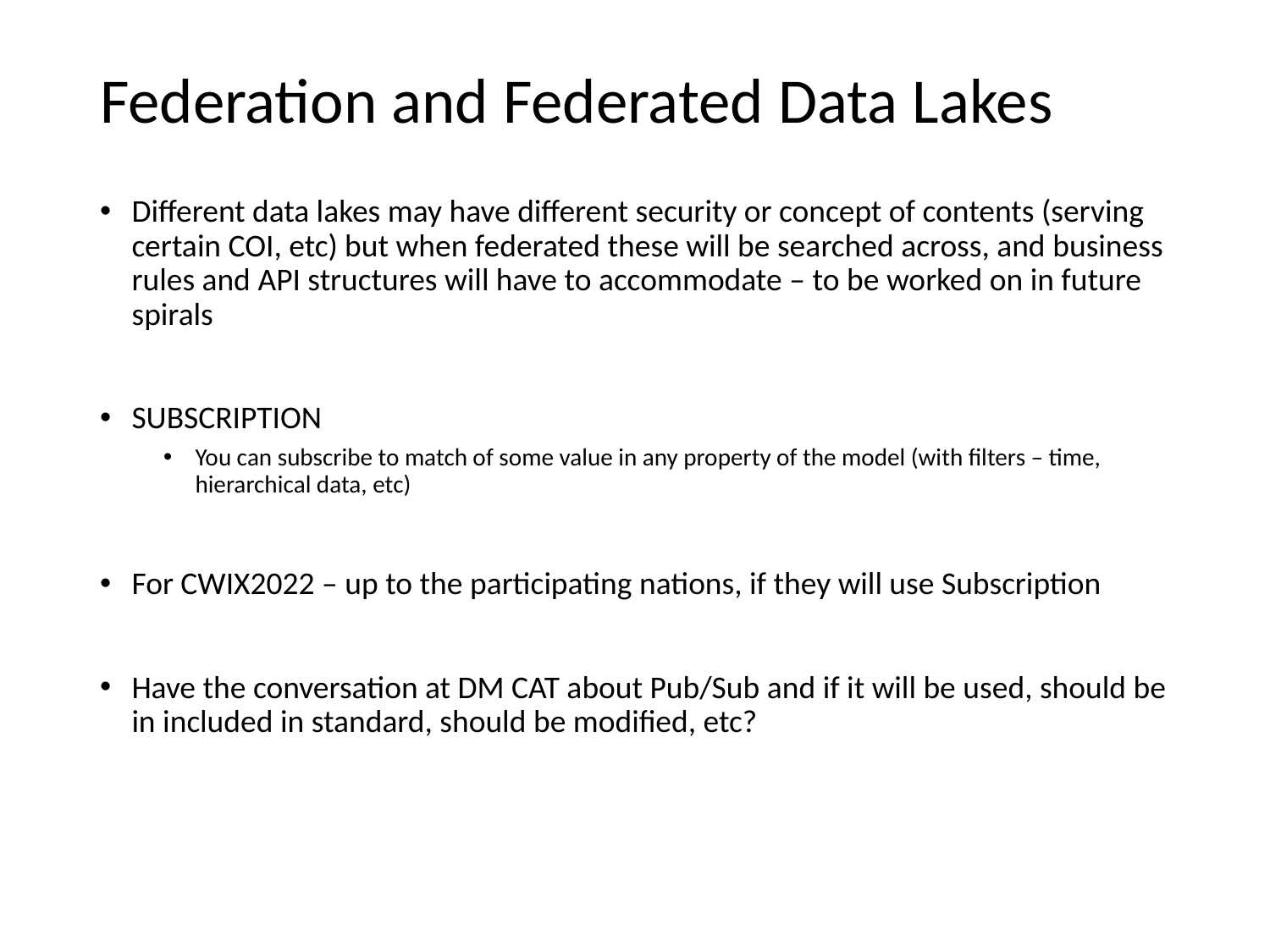

# Federation and Federated Data Lakes
Different data lakes may have different security or concept of contents (serving certain COI, etc) but when federated these will be searched across, and business rules and API structures will have to accommodate – to be worked on in future spirals

SUBSCRIPTION
You can subscribe to match of some value in any property of the model (with filters – time, hierarchical data, etc)

For CWIX2022 – up to the participating nations, if they will use Subscription

Have the conversation at DM CAT about Pub/Sub and if it will be used, should be in included in standard, should be modified, etc?